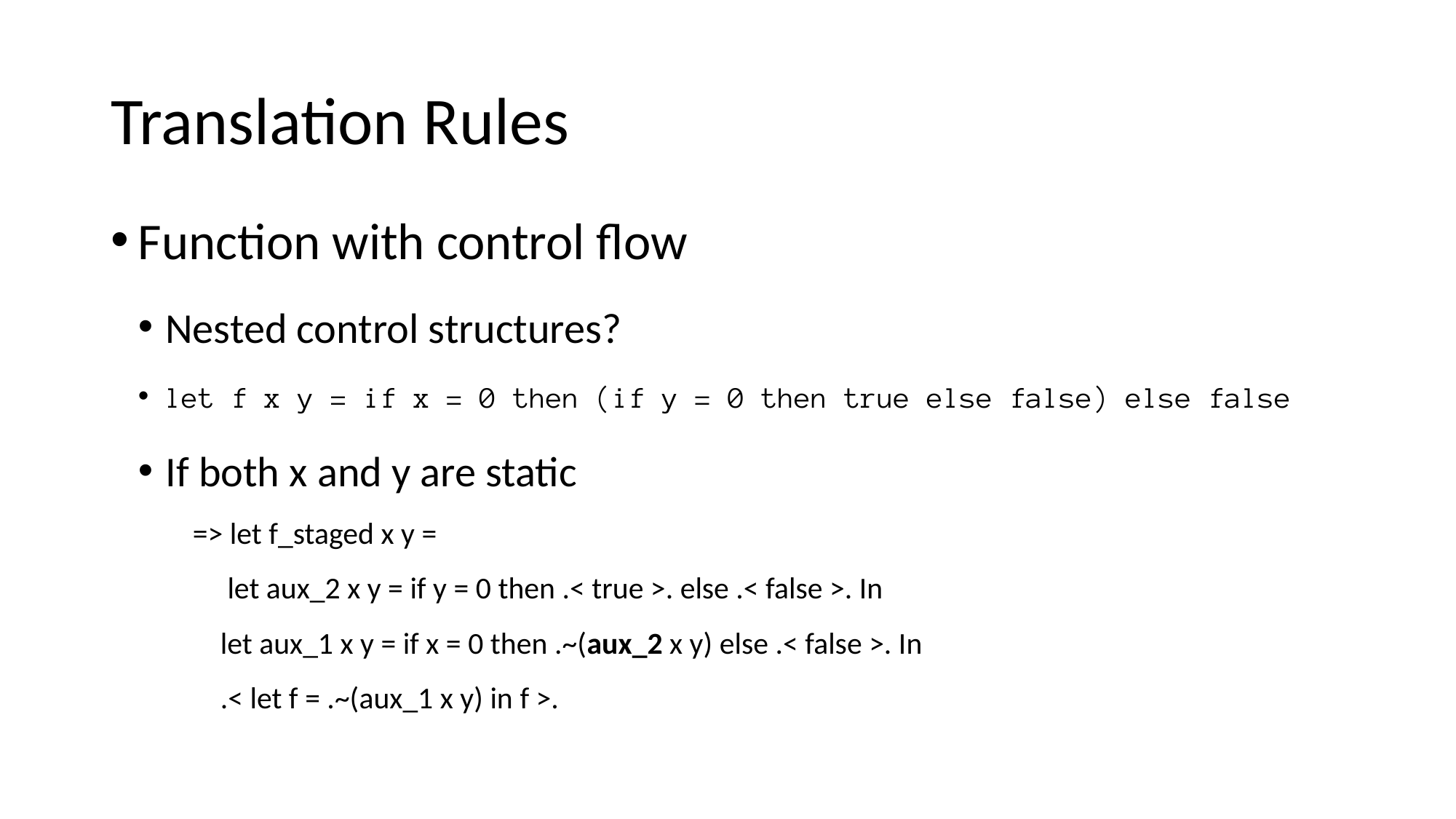

# Translation Rules
Function with control flow
Nested control structures?
let f x y = if x = 0 then (if y = 0 then true else false) else false
If both x and y are static
=> let f_staged x y =
     let aux_2 x y = if y = 0 then .< true >. else .< false >. In
    let aux_1 x y = if x = 0 then .~(aux_2 x y) else .< false >. In
    .< let f = .~(aux_1 x y) in f >.